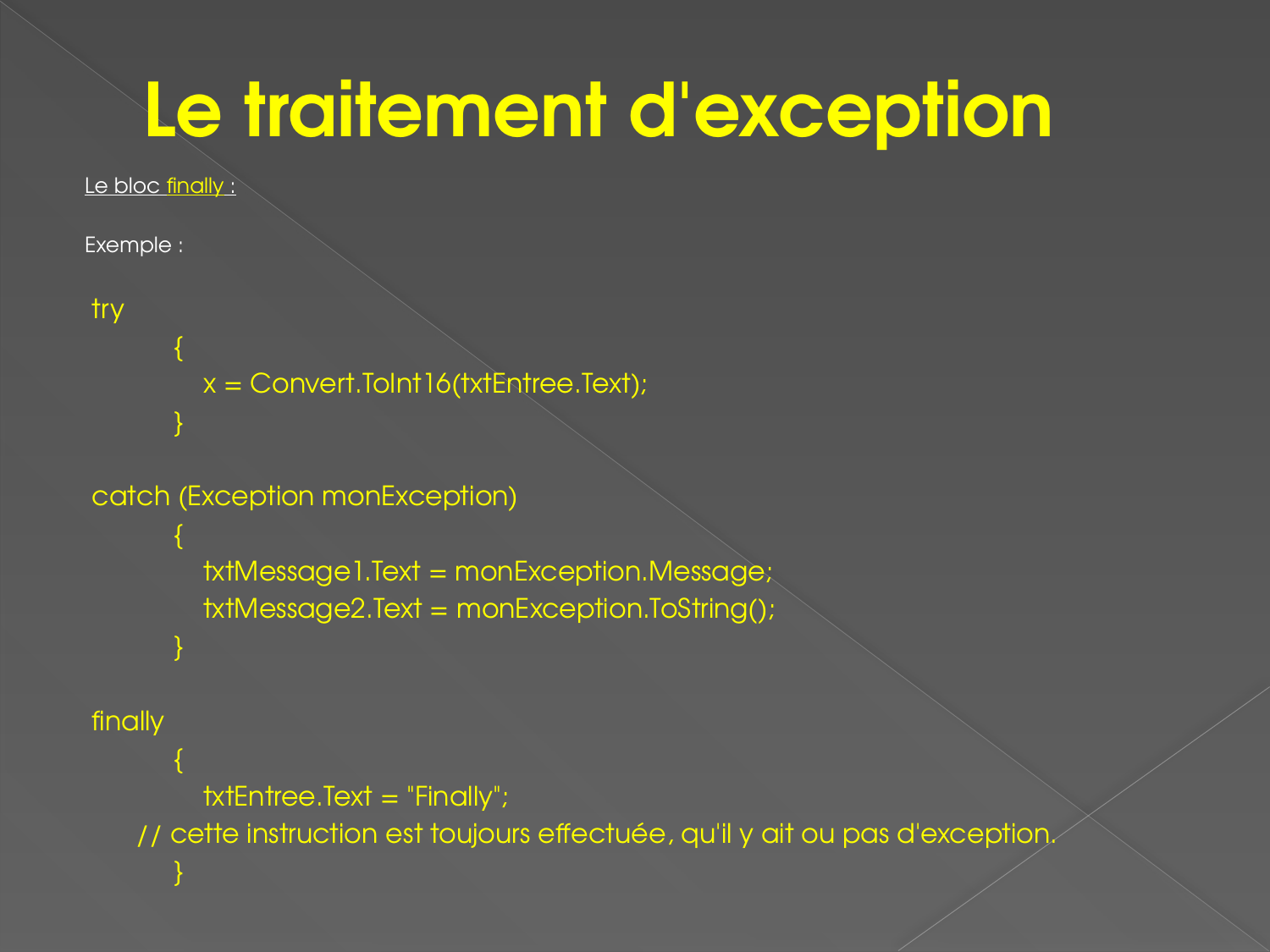

# Le traitement d'exception
Le bloc finally :

Exemple :

 try
            {
                x = Convert.ToInt16(txtEntree.Text);
            }

 catch (Exception monException)
            {
                txtMessage1.Text = monException.Message;
                txtMessage2.Text = monException.ToString();
            }

 finally
            {
                txtEntree.Text = "Finally";
	// cette instruction est toujours effectuée, qu'il y ait ou pas d'exception.
            }